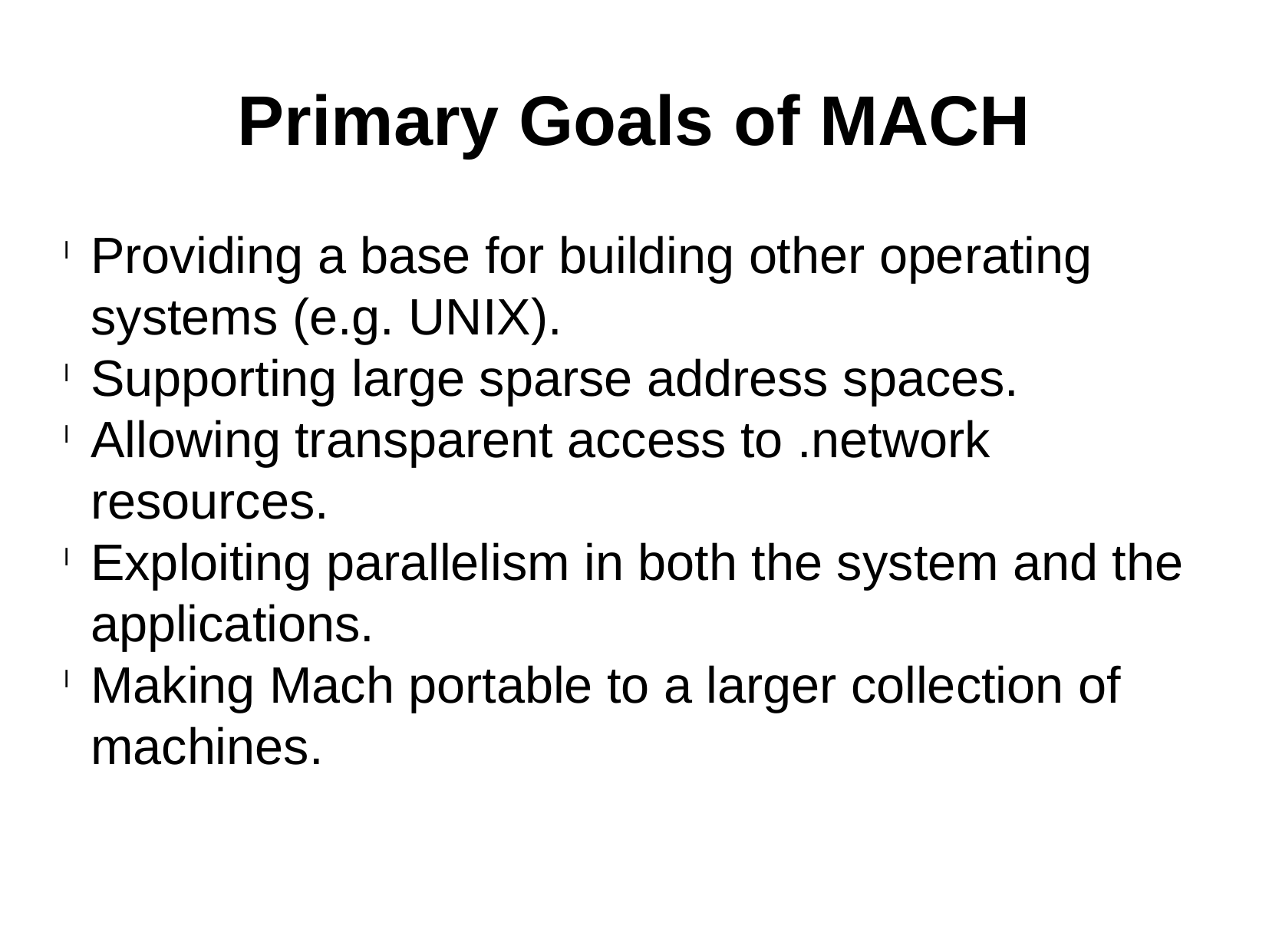

Primary Goals of MACH
Providing a base for building other operating systems (e.g. UNIX).
Supporting large sparse address spaces.
Allowing transparent access to .network resources.
Exploiting parallelism in both the system and the applications.
Making Mach portable to a larger collection of machines.